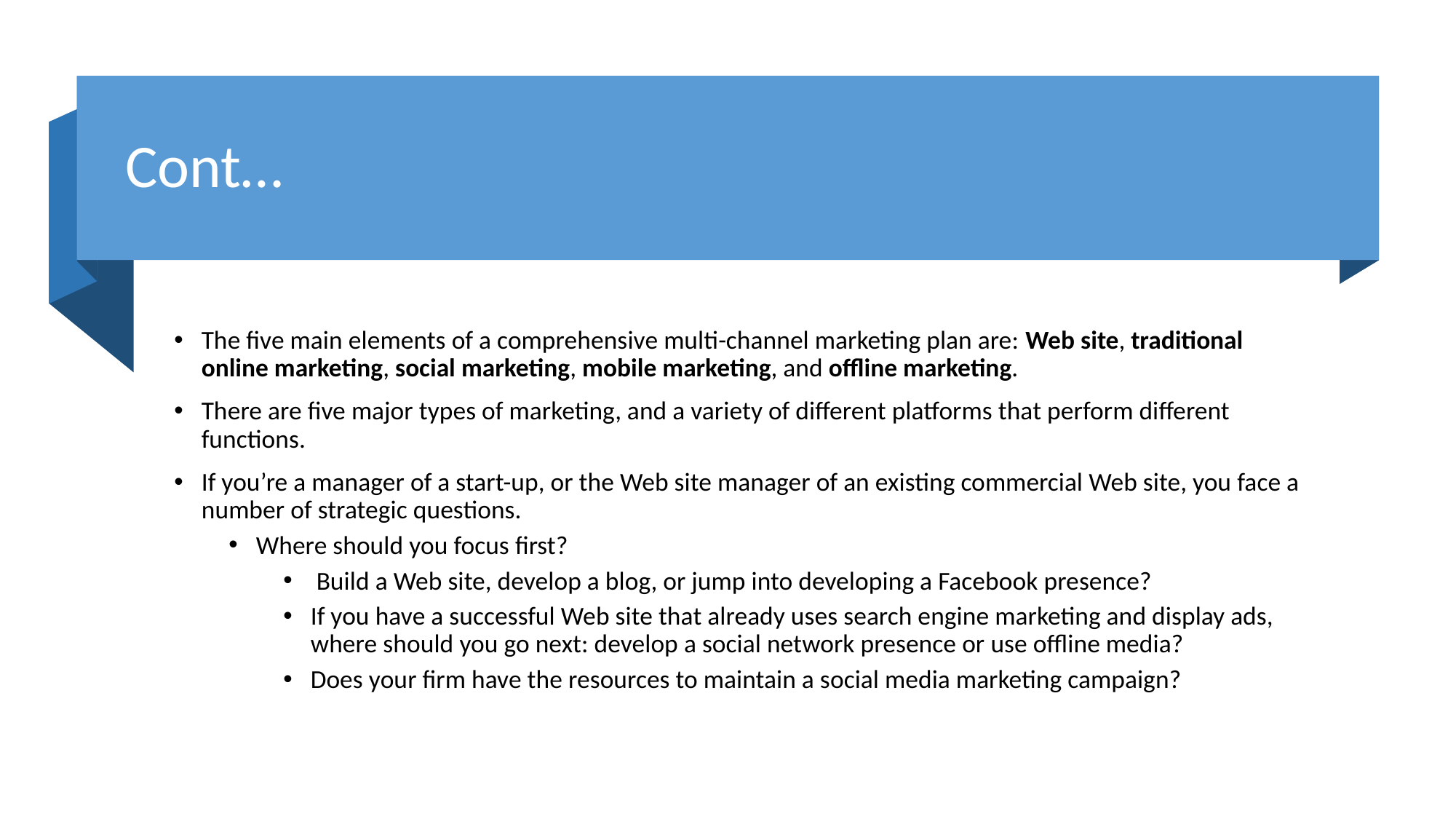

# Cont…

The five main elements of a comprehensive multi-channel marketing plan are: Web site, traditional online marketing, social marketing, mobile marketing, and offline marketing.
There are five major types of marketing, and a variety of different platforms that perform different functions.
If you’re a manager of a start-up, or the Web site manager of an existing commercial Web site, you face a number of strategic questions.
Where should you focus first?
 Build a Web site, develop a blog, or jump into developing a Facebook presence?
If you have a successful Web site that already uses search engine marketing and display ads, where should you go next: develop a social network presence or use offline media?
Does your firm have the resources to maintain a social media marketing campaign?